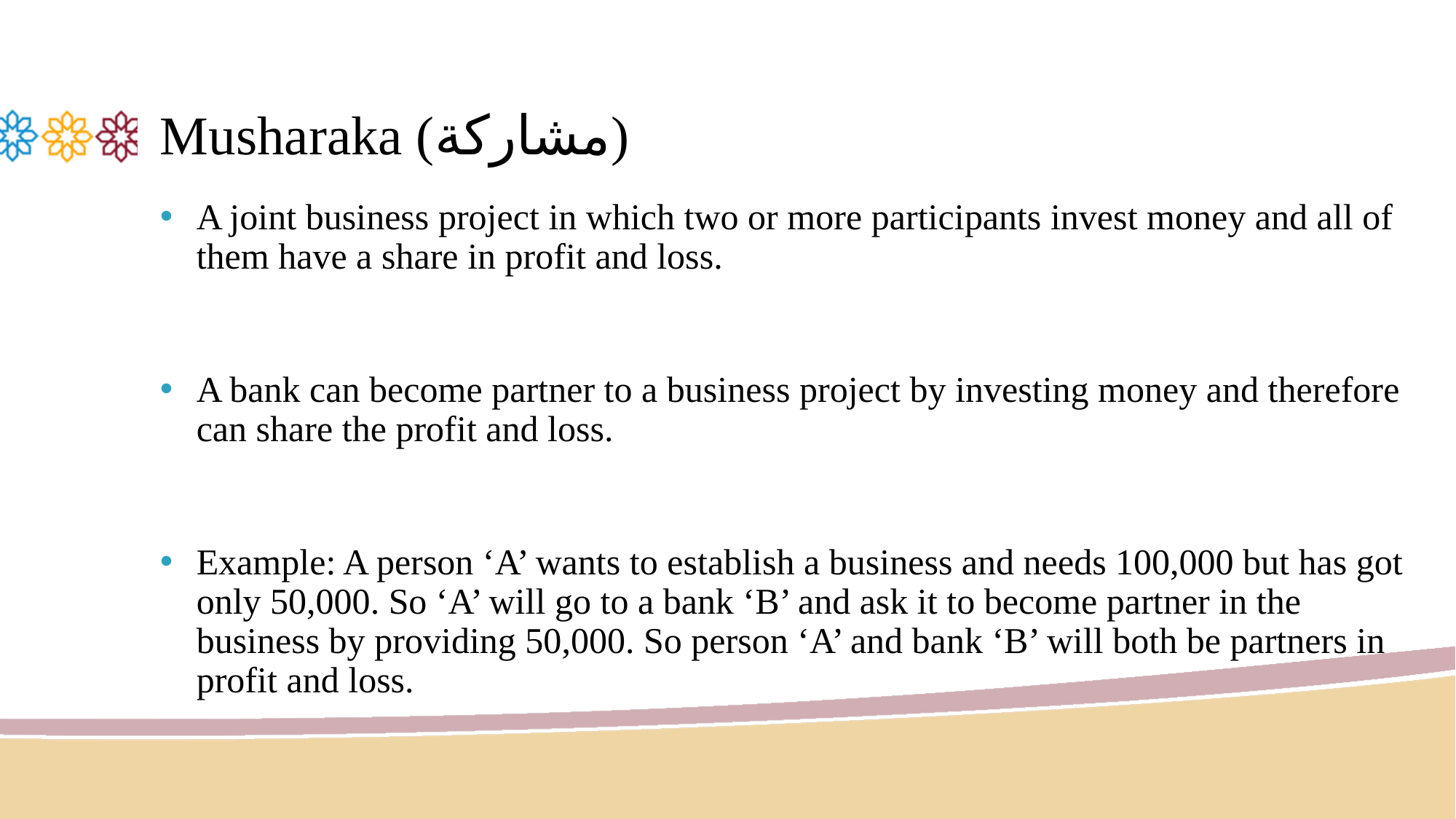

# Musharaka (مشاركة)
A joint business project in which two or more participants invest money and all of them have a share in profit and loss.

A bank can become partner to a business project by investing money and therefore can share the profit and loss.

Example: A person ‘A’ wants to establish a business and needs 100,000 but has got only 50,000. So ‘A’ will go to a bank ‘B’ and ask it to become partner in the business by providing 50,000. So person ‘A’ and bank ‘B’ will both be partners in profit and loss.